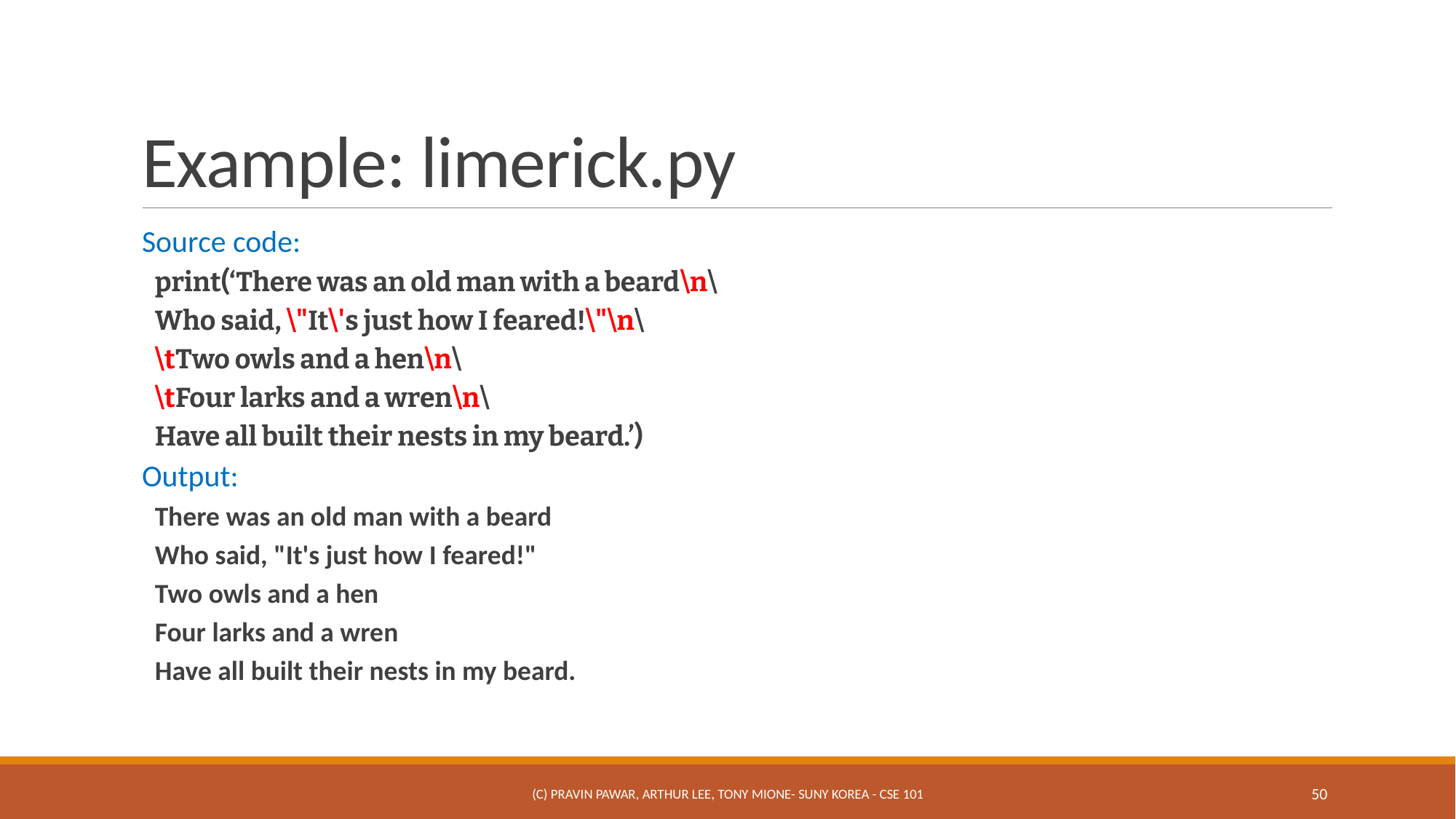

# Example: limerick.py
Source code:
print(‘There was an old man with a beard\n\
Who said, \"It\'s just how I feared!\"\n\
\tTwo owls and a hen\n\
\tFour larks and a wren\n\
Have all built their nests in my beard.’)
Output:
There was an old man with a beard
Who said, "It's just how I feared!"
Two owls and a hen
Four larks and a wren
Have all built their nests in my beard.
(c) Pravin Pawar, Arthur Lee, Tony Mione- SUNY Korea - CSE 101
50